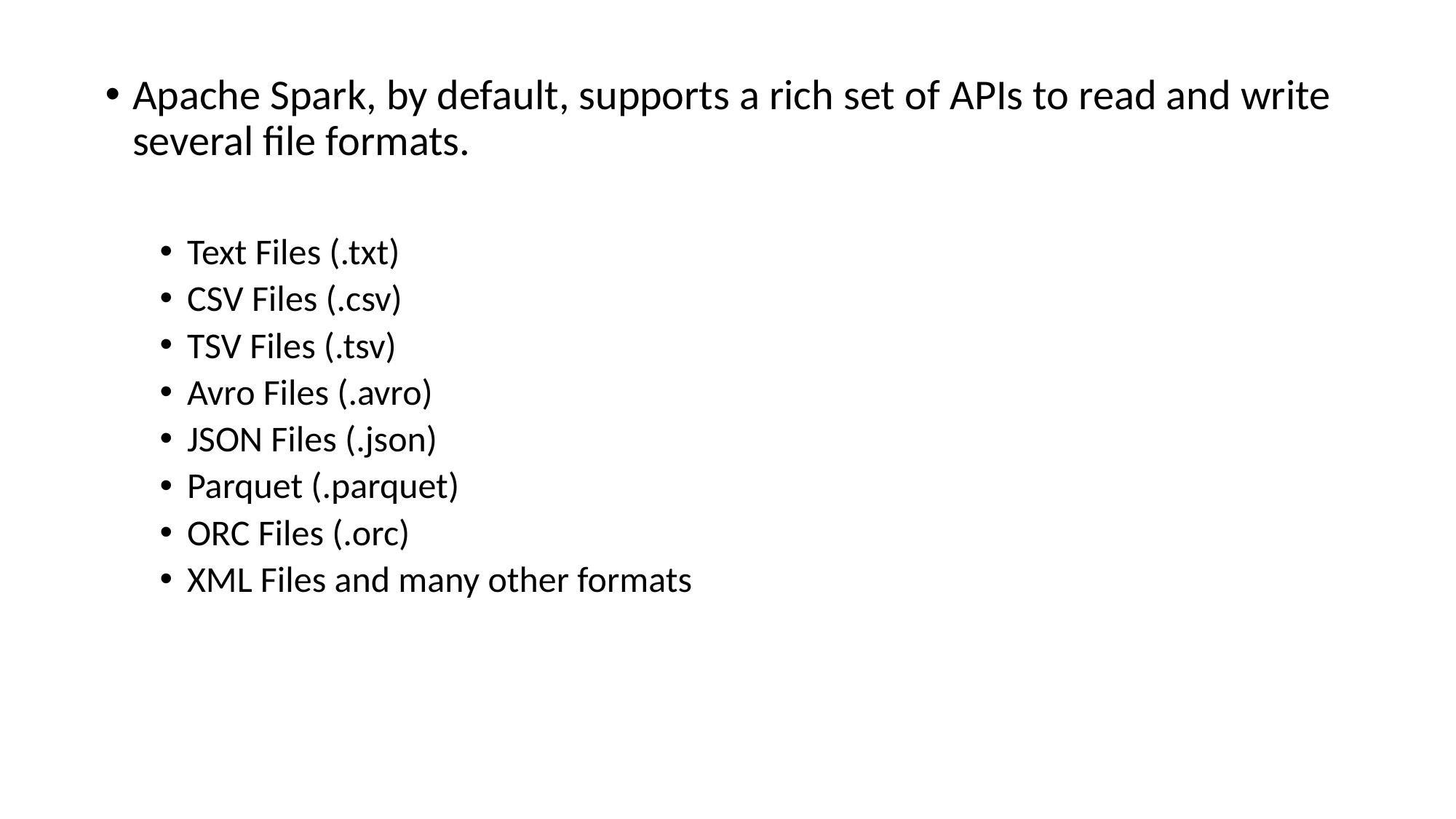

Apache Spark, by default, supports a rich set of APIs to read and write several file formats.

Text Files (.txt)
CSV Files (.csv)
TSV Files (.tsv)
Avro Files (.avro)
JSON Files (.json)
Parquet (.parquet)
ORC Files (.orc)
XML Files and many other formats